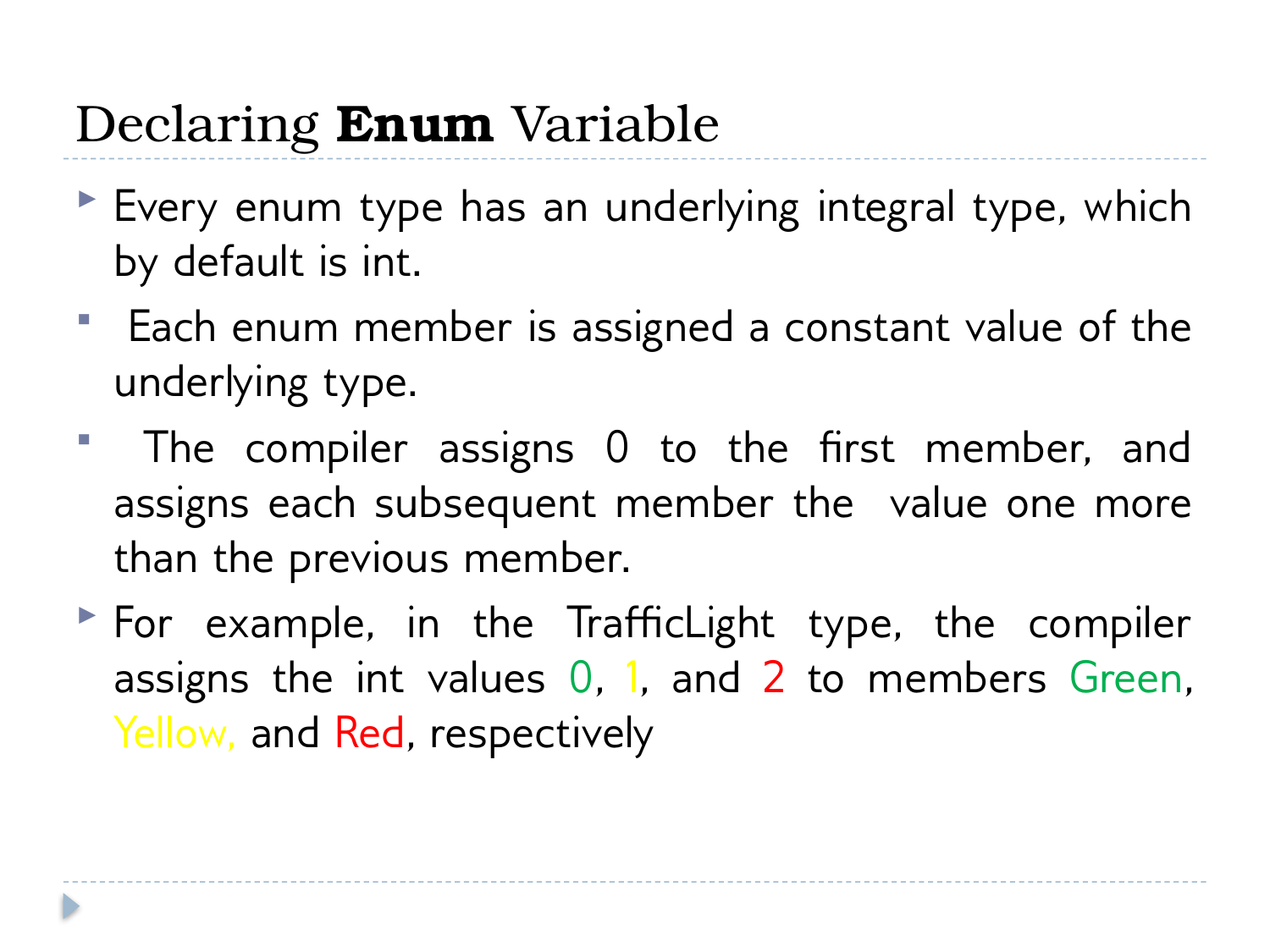

# Declaring Enum Variable
Every enum type has an underlying integral type, which by default is int.
 Each enum member is assigned a constant value of the underlying type.
 The compiler assigns 0 to the first member, and assigns each subsequent member the  value one more than the previous member.
For example, in the TrafficLight type, the compiler assigns the int values 0, 1, and 2 to members Green, Yellow, and Red, respectively